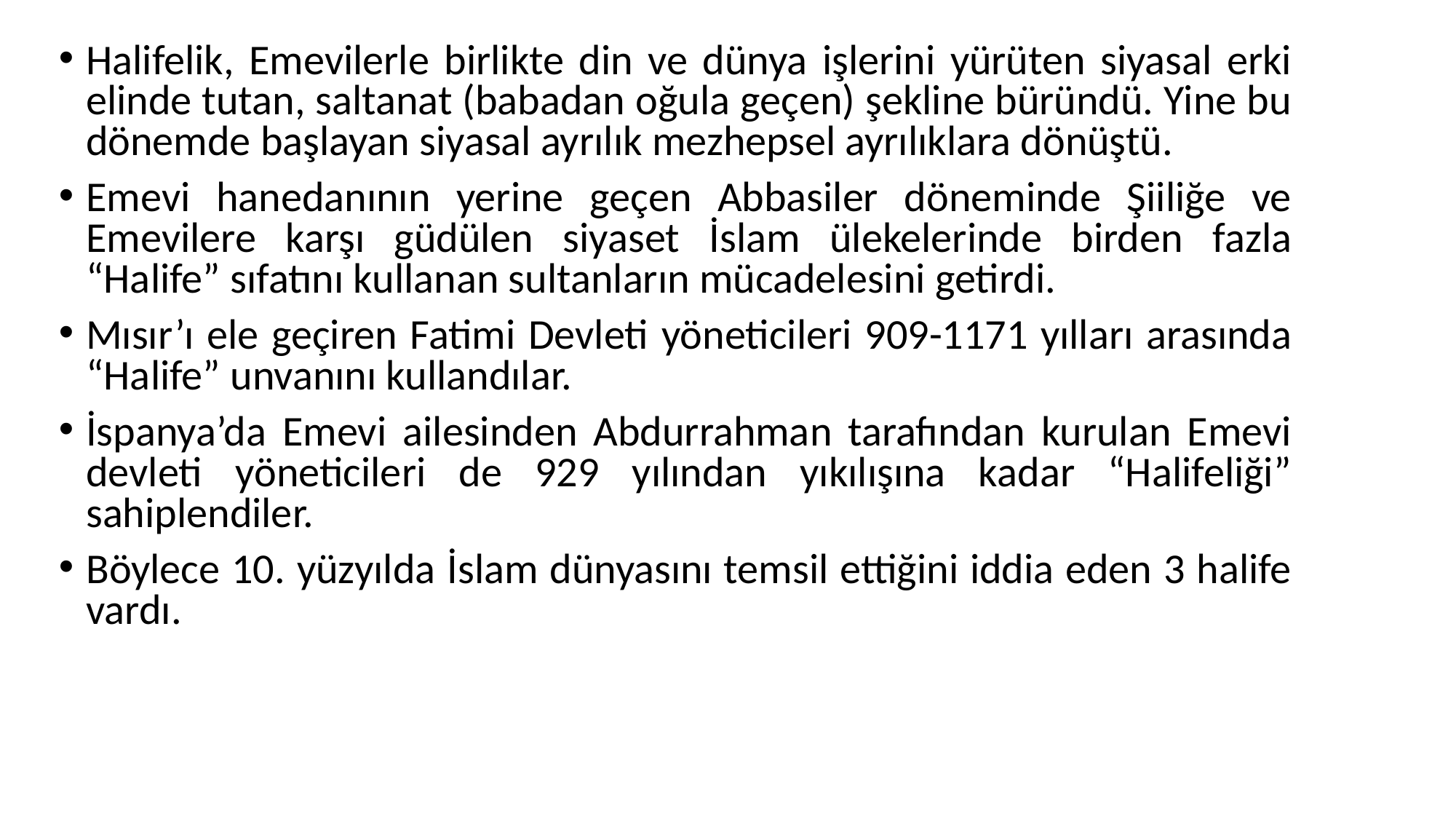

Halifelik, Emevilerle birlikte din ve dünya işlerini yürüten siyasal erki elinde tutan, saltanat (babadan oğula geçen) şekline büründü. Yine bu dönemde başlayan siyasal ayrılık mezhepsel ayrılıklara dönüştü.
Emevi hanedanının yerine geçen Abbasiler döneminde Şiiliğe ve Emevilere karşı güdülen siyaset İslam ülekelerinde birden fazla “Halife” sıfatını kullanan sultanların mücadelesini getirdi.
Mısır’ı ele geçiren Fatimi Devleti yöneticileri 909-1171 yılları arasında “Halife” unvanını kullandılar.
İspanya’da Emevi ailesinden Abdurrahman tarafından kurulan Emevi devleti yöneticileri de 929 yılından yıkılışına kadar “Halifeliği” sahiplendiler.
Böylece 10. yüzyılda İslam dünyasını temsil ettiğini iddia eden 3 halife vardı.